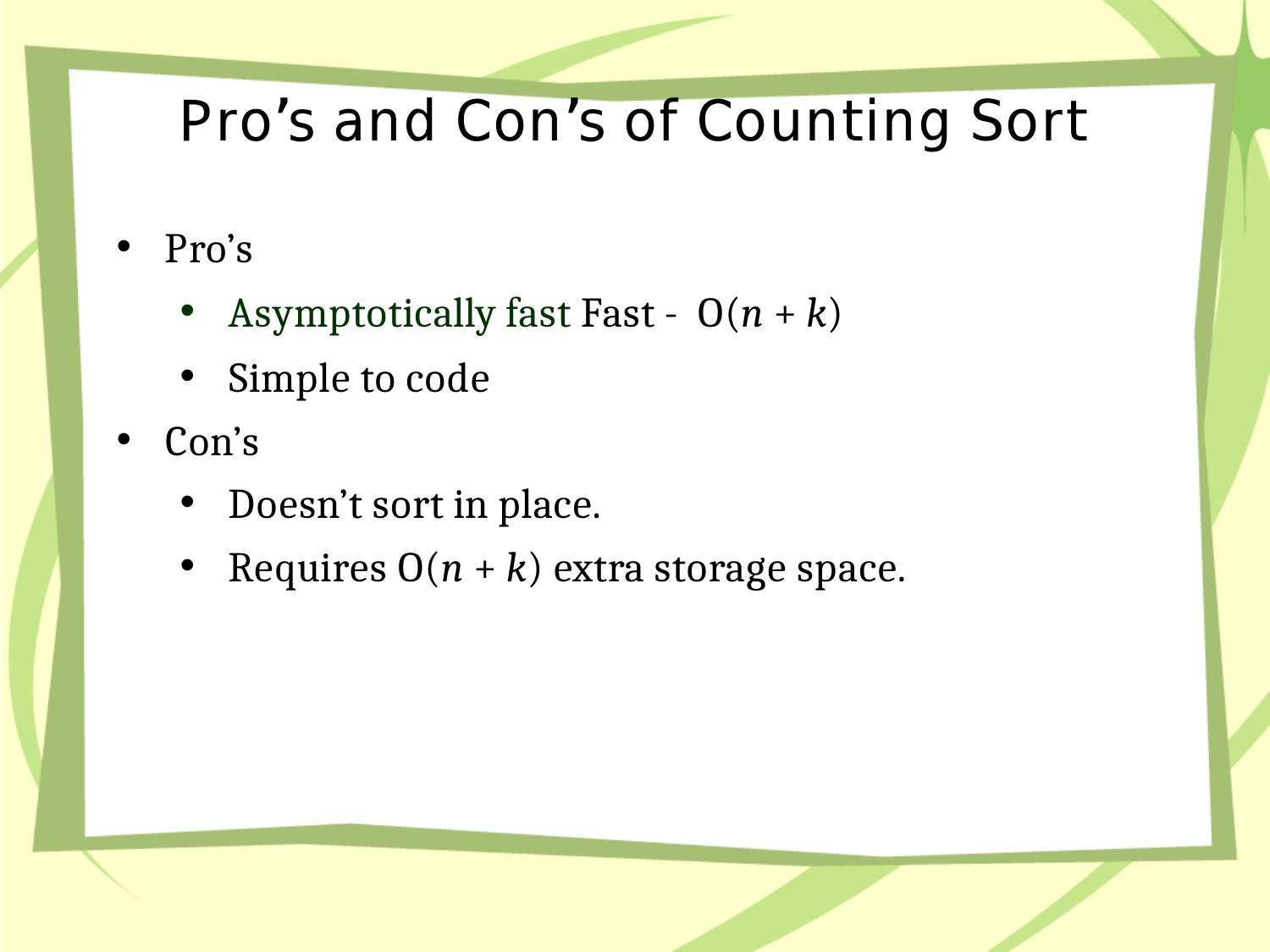

# Pro’s and Con’s of Counting Sort
Pro’s
Asymptotically fast Fast -  O(n + k)
Simple to code
Con’s
Doesn’t sort in place.
Requires O(n + k) extra storage space.